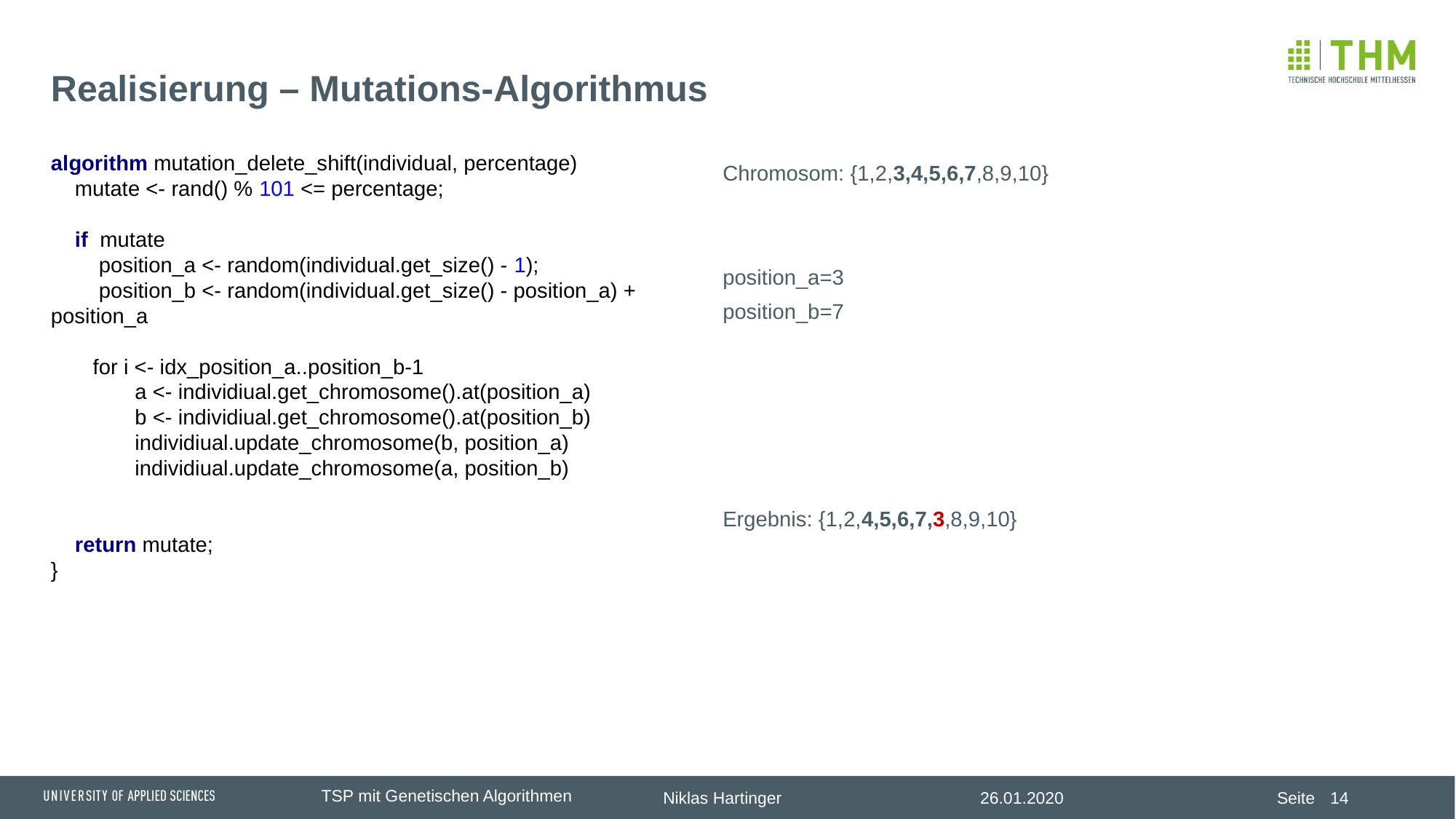

# Realisierung – Mutations-Algorithmus
algorithm mutation_delete_shift(individual, percentage)
    mutate <- rand() % 101 <= percentage;
    if  mutate
        position_a <- random(individual.get_size() - 1);
        position_b <- random(individual.get_size() - position_a) + position_a
       for i <- idx_position_a..position_b-1
              a <- individiual.get_chromosome().at(position_a)
              b <- individiual.get_chromosome().at(position_b)
              individiual.update_chromosome(b, position_a)
              individiual.update_chromosome(a, position_b)
    return mutate;
}
Chromosom: {1,2,3,4,5,6,7,8,9,10}

position_a=3
position_b=7

Ergebnis: {1,2,4,5,6,7,3,8,9,10}